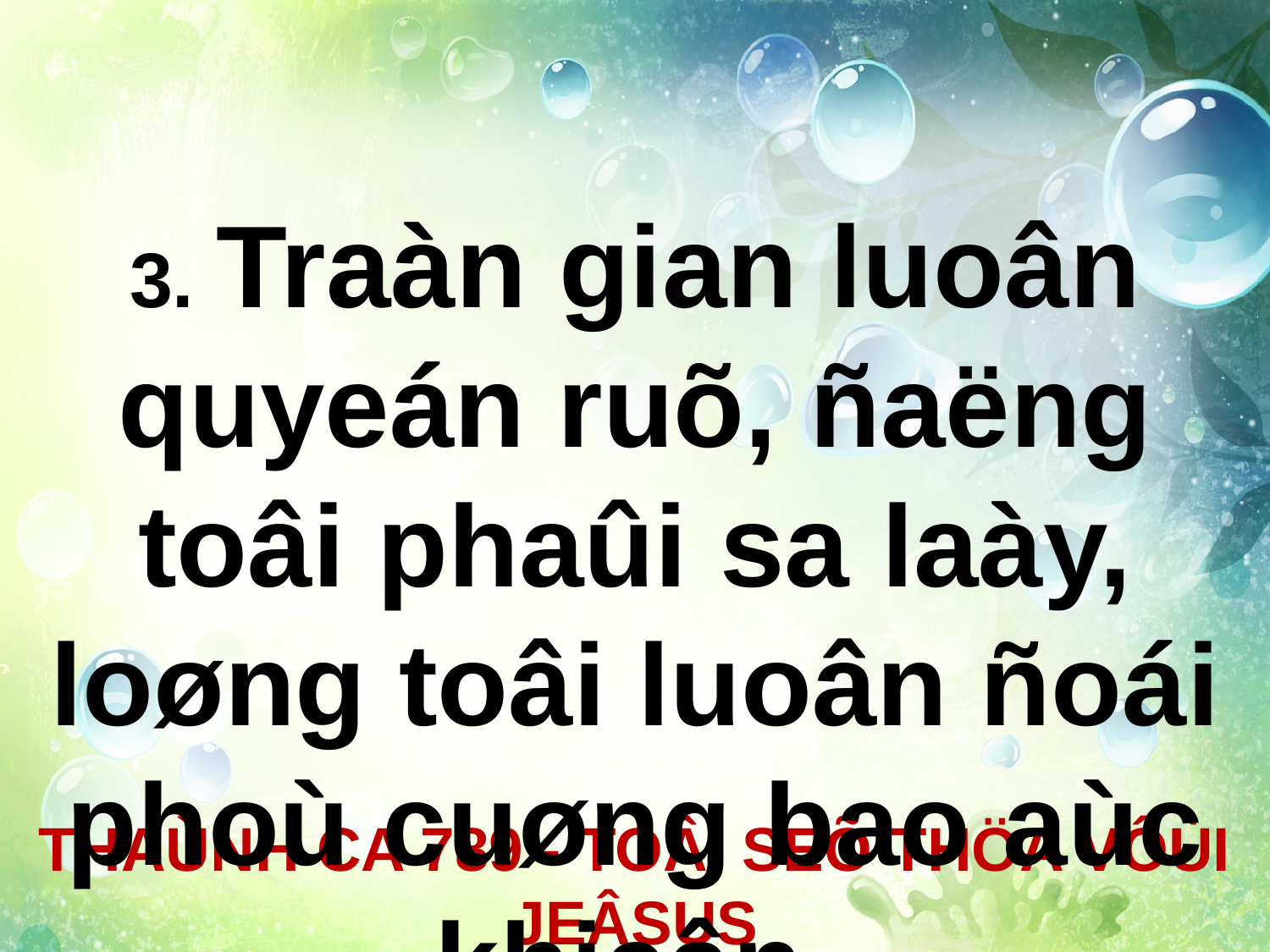

3. Traàn gian luoân quyeán ruõ, ñaëng toâi phaûi sa laày, loøng toâi luoân ñoái phoù cuøng bao aùc khieân.
THAÙNH CA 789 - TOÂI SEÕ THÖA VÔÙI JEÂSUS